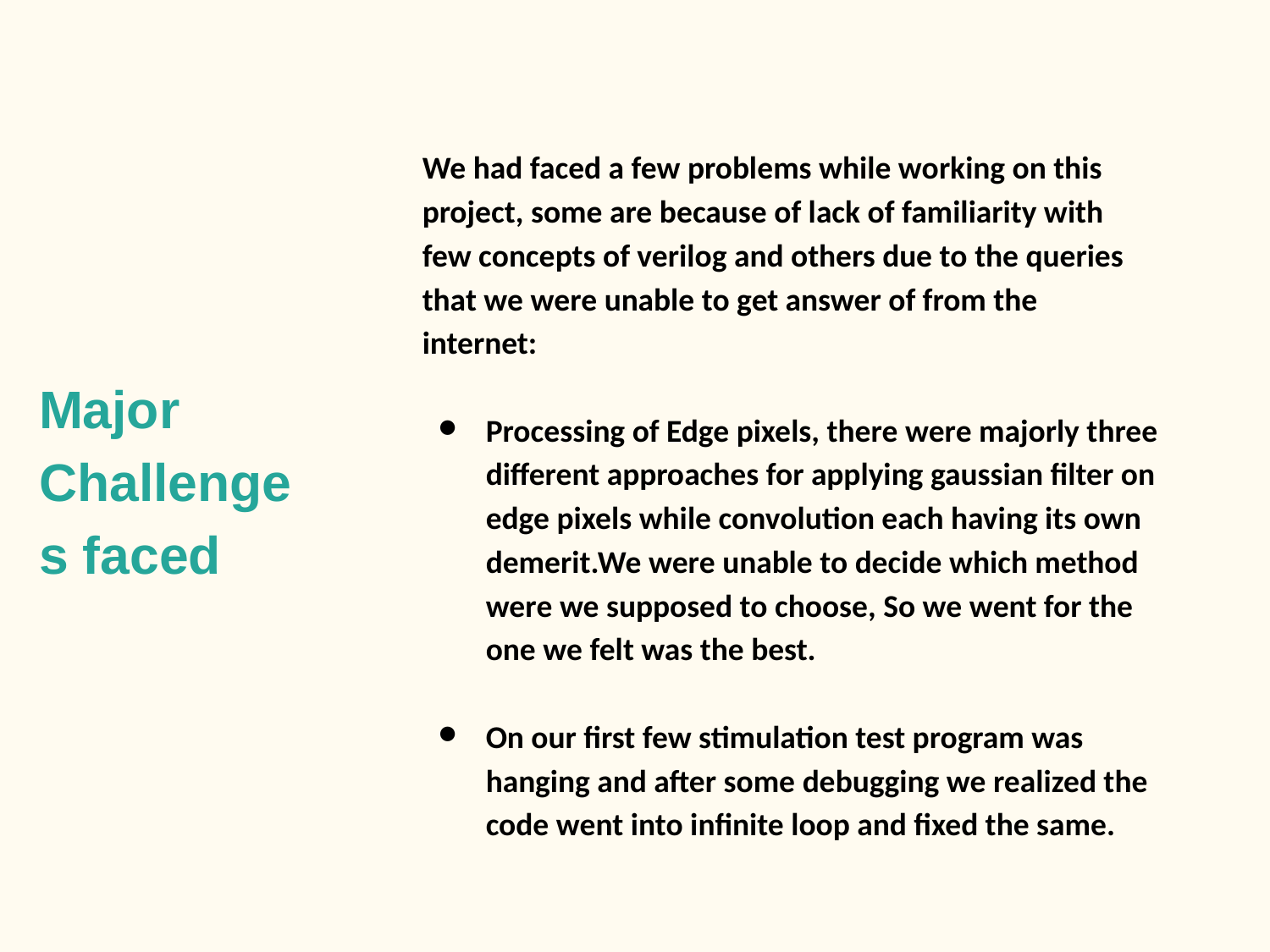

We had faced a few problems while working on this project, some are because of lack of familiarity with few concepts of verilog and others due to the queries that we were unable to get answer of from the internet:

Processing of Edge pixels, there were majorly three different approaches for applying gaussian filter on edge pixels while convolution each having its own demerit.We were unable to decide which method were we supposed to choose, So we went for the one we felt was the best.

On our first few stimulation test program was hanging and after some debugging we realized the code went into infinite loop and fixed the same.
# Major Challenges faced